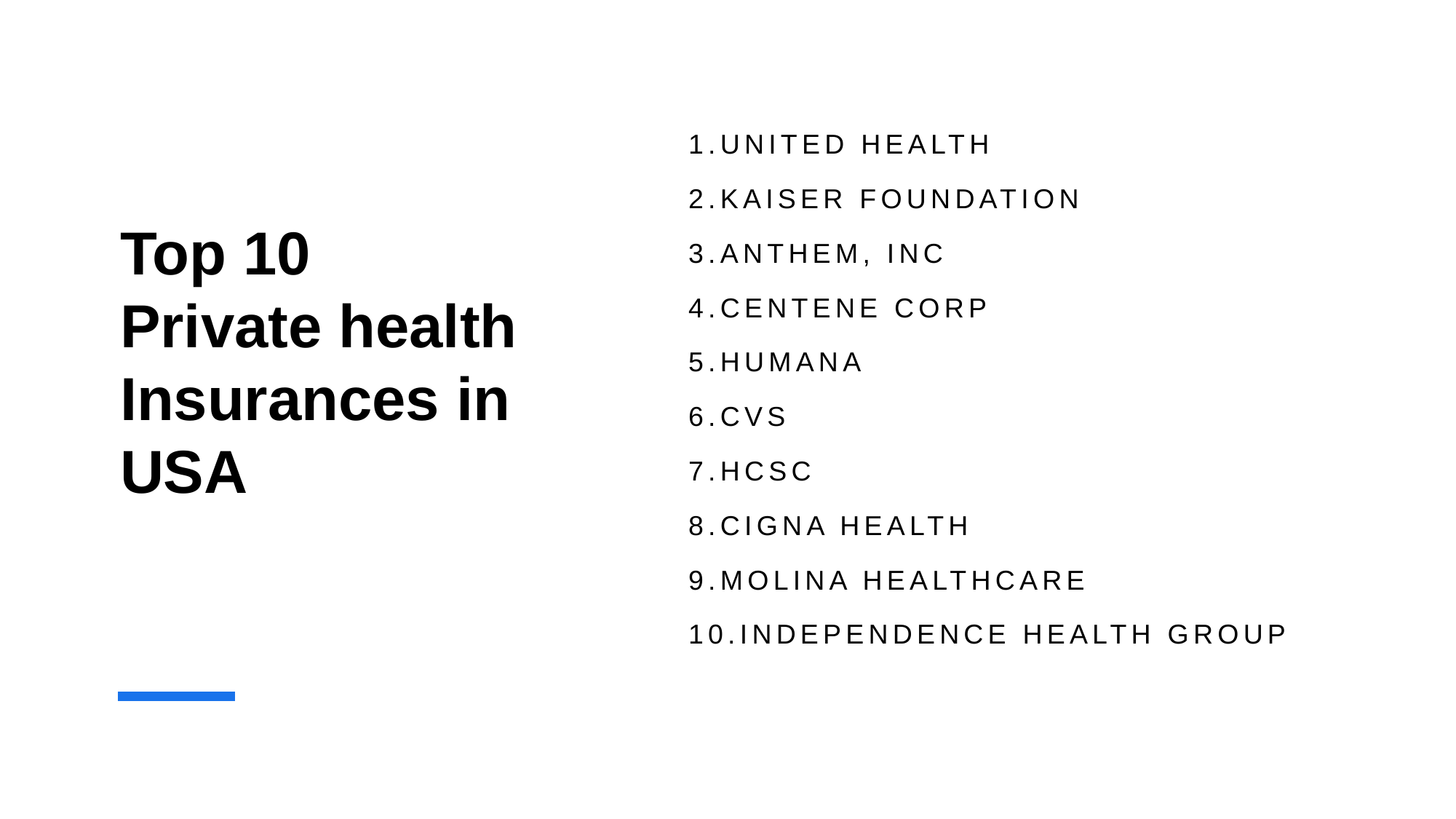

# Top 10 Private health Insurances in USA

1.United Health
2.Kaiser Foundation
3.Anthem, Inc
4.Centene Corp
5.Humana
6.CVS
7.HCSC
8.Cigna Health
9.Molina Healthcare
10.Independence Health group